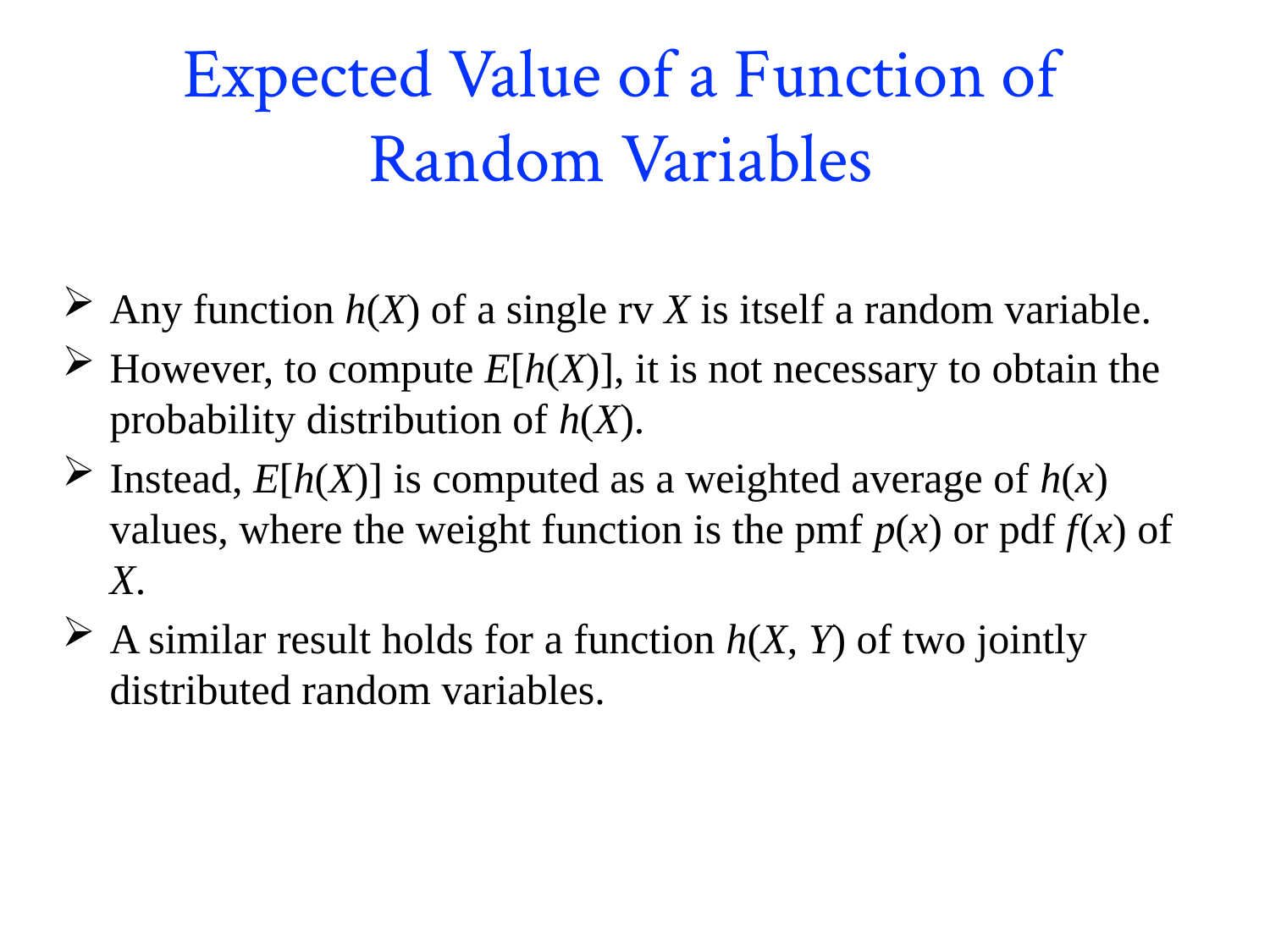

# Expected Value of a Function of Random Variables
Any function h(X) of a single rv X is itself a random variable.
However, to compute E[h(X)], it is not necessary to obtain the probability distribution of h(X).
Instead, E[h(X)] is computed as a weighted average of h(x) values, where the weight function is the pmf p(x) or pdf f (x) of X.
A similar result holds for a function h(X, Y) of two jointly distributed random variables.